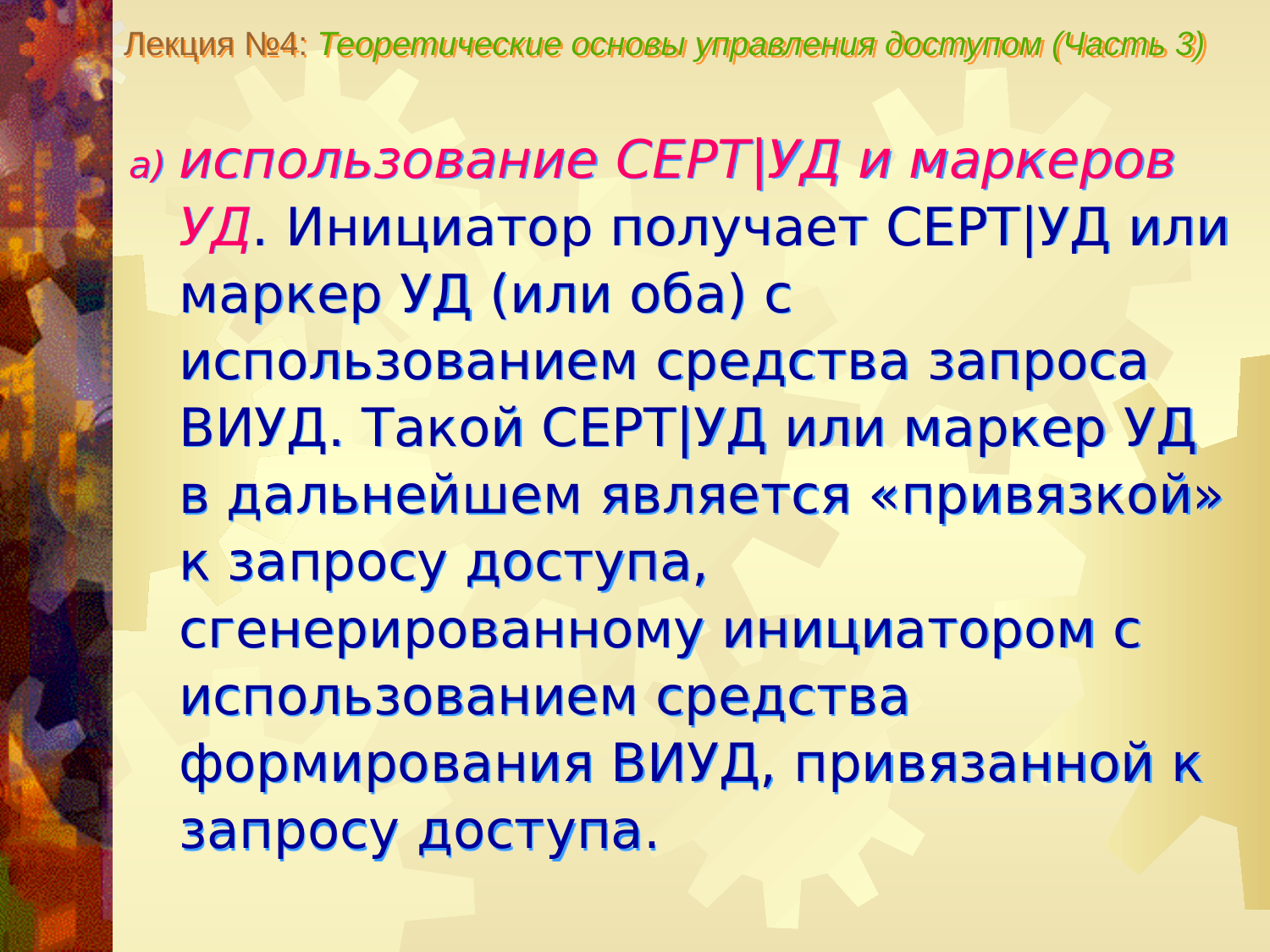

Лекция №4: Теоретические основы управления доступом (Часть 3)
использование СЕРТ|УД и маркеров УД. Инициатор получает СЕРТ|УД или маркер УД (или оба) с использованием средства запроса ВИУД. Такой СЕРТ|УД или маркер УД в дальнейшем является «привязкой» к запросу доступа, сгенерированному инициатором с использованием средства формирования ВИУД, привязанной к запросу доступа.